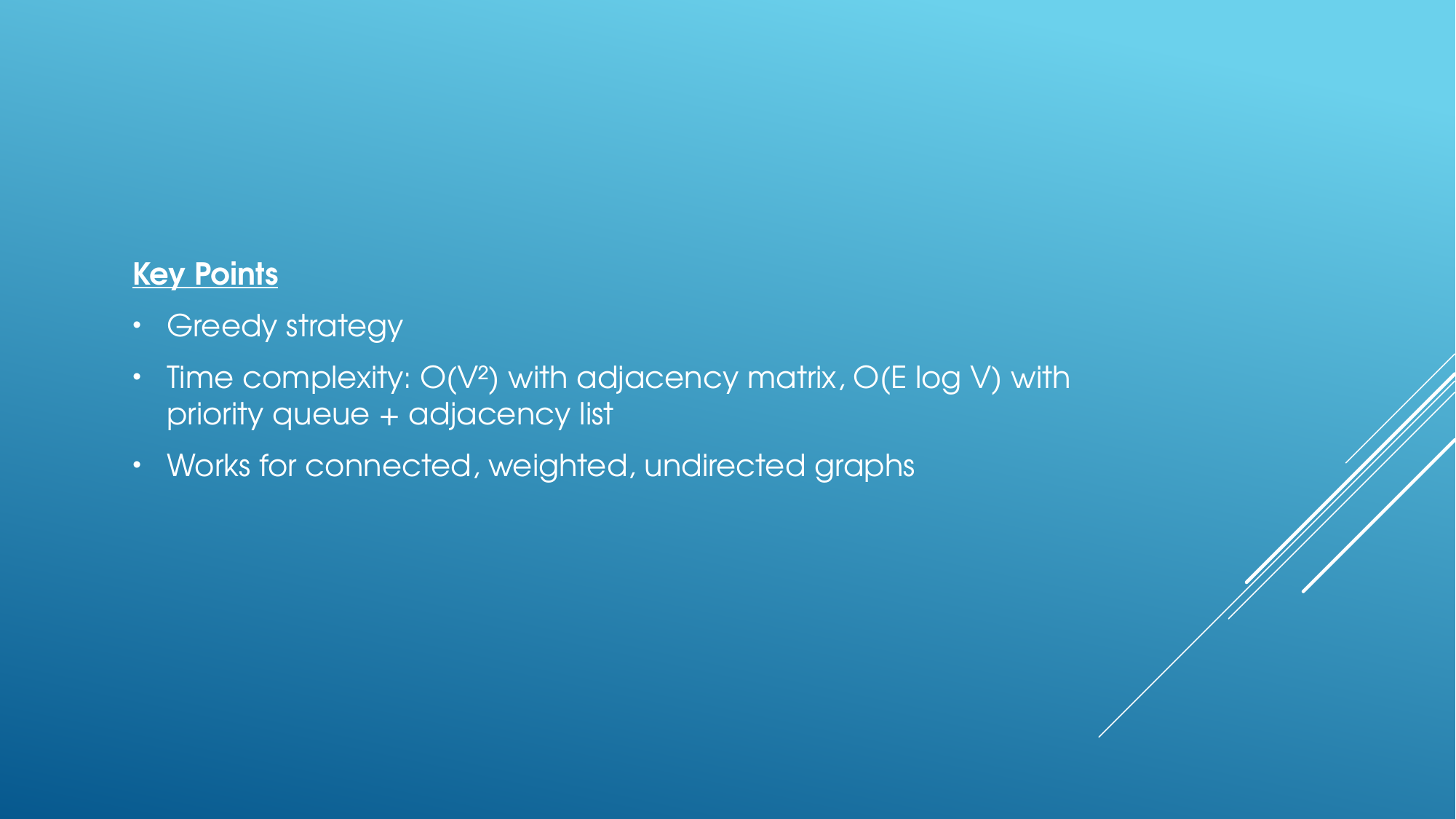

Key Points
Greedy strategy
Time complexity: O(V²) with adjacency matrix, O(E log V) with priority queue + adjacency list
Works for connected, weighted, undirected graphs